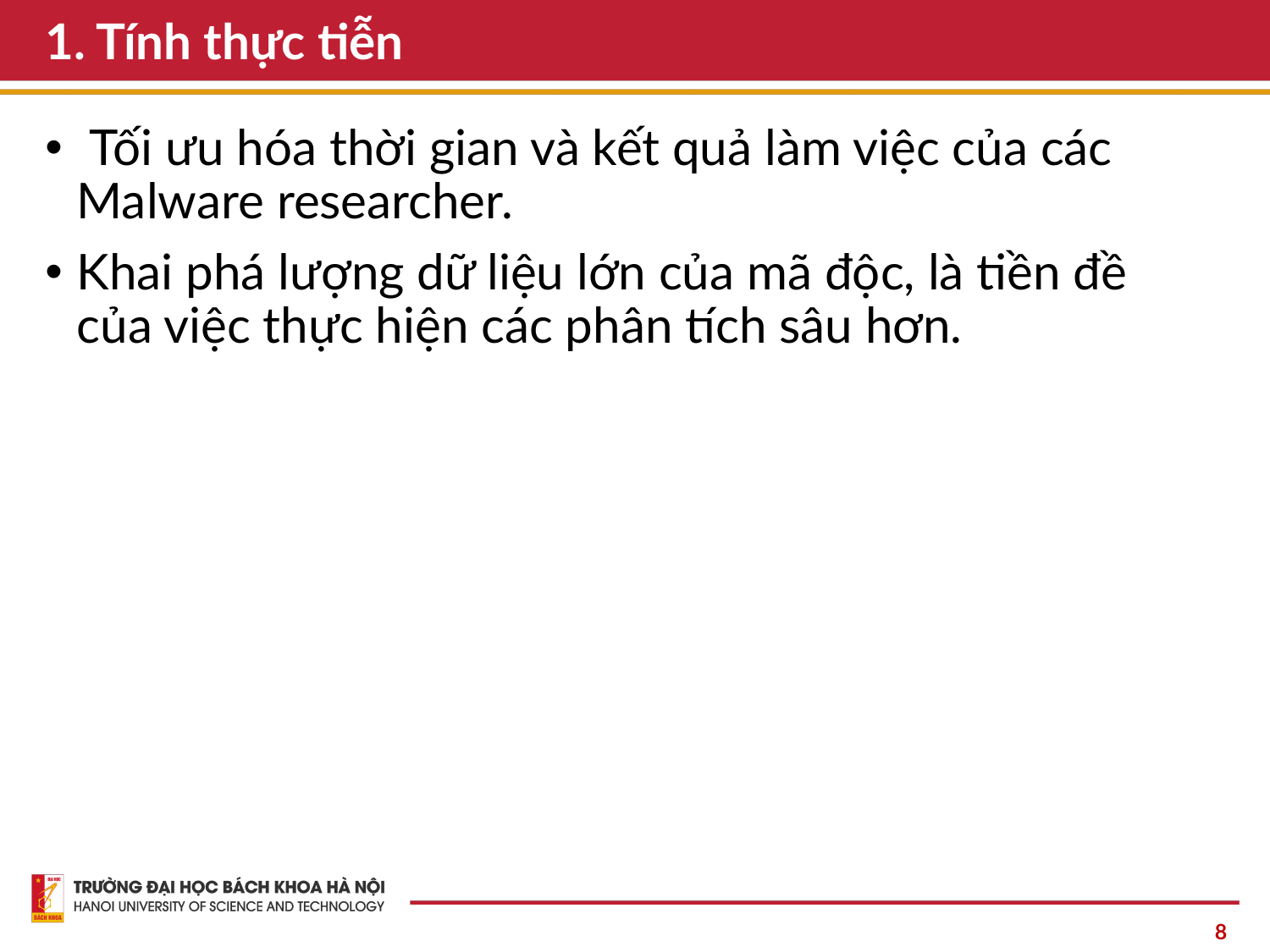

# 1. Tính thực tiễn
 Tối ưu hóa thời gian và kết quả làm việc của các Malware researcher.
Khai phá lượng dữ liệu lớn của mã độc, là tiền đề của việc thực hiện các phân tích sâu hơn.
8